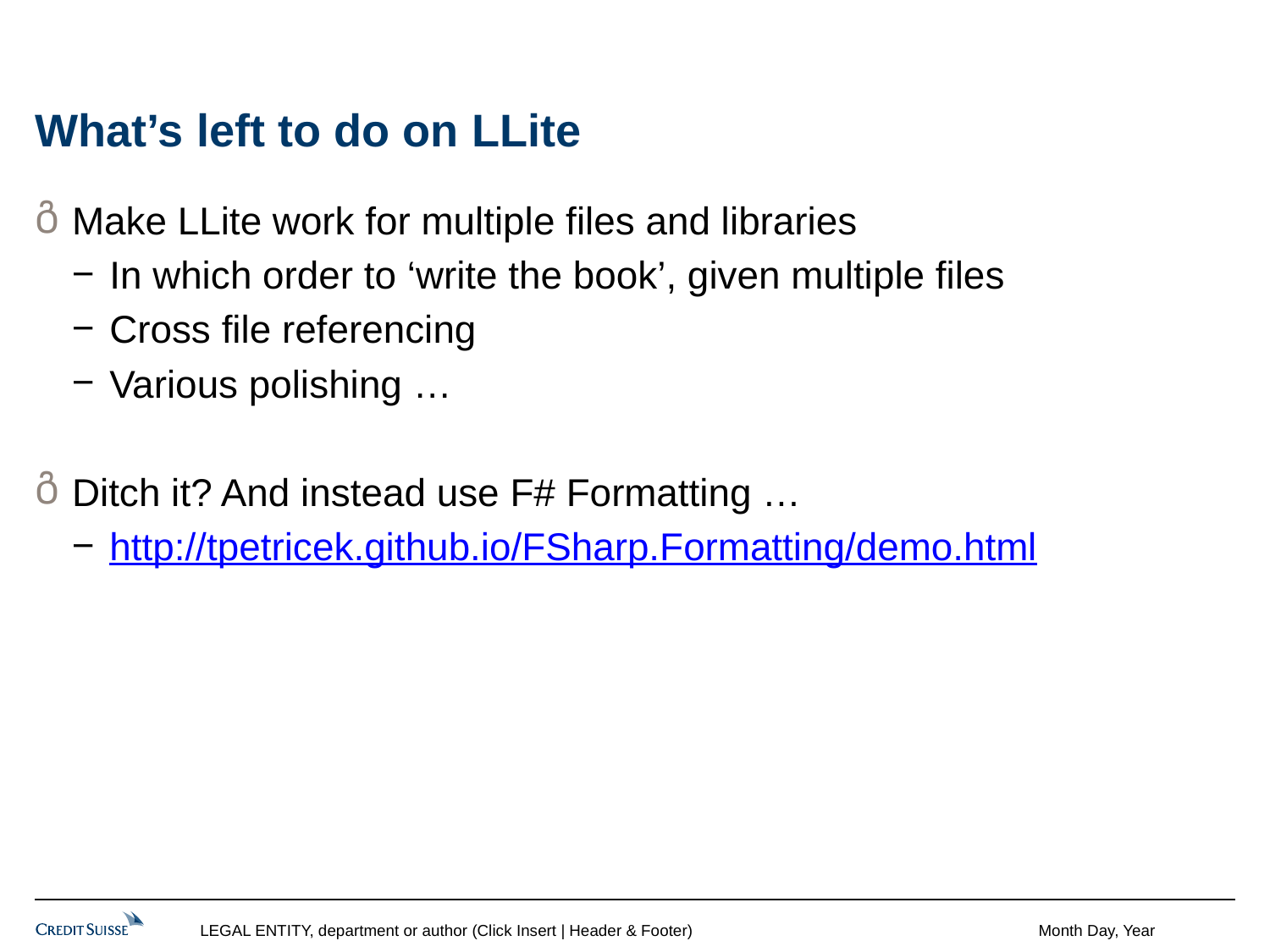

# What’s left to do on LLite
Make LLite work for multiple files and libraries
In which order to ‘write the book’, given multiple files
Cross file referencing
Various polishing …

Ditch it? And instead use F# Formatting …
http://tpetricek.github.io/FSharp.Formatting/demo.html

LEGAL ENTITY, department or author (Click Insert | Header & Footer)
Month Day, Year